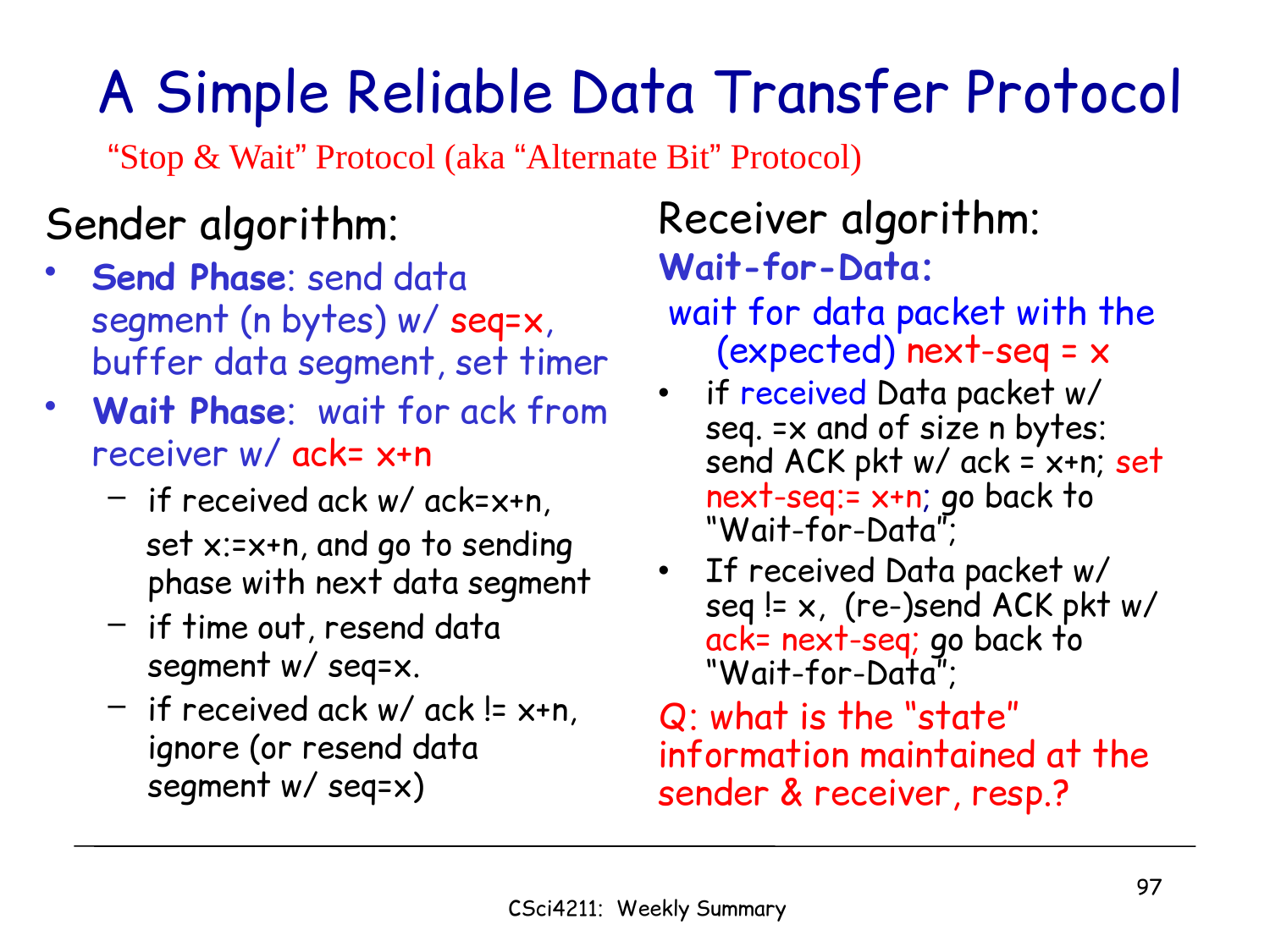

# A Simple Reliable Data Transfer Protocol
“Stop & Wait” Protocol (aka “Alternate Bit” Protocol)
Sender algorithm:
Send Phase: send data segment (n bytes) w/ seq=x, buffer data segment, set timer
Wait Phase:  wait for ack from receiver w/ ack= x+n
if received ack w/ ack=x+n,
    set x:=x+n, and go to sending phase with next data segment
if time out, resend data segment w/ seq=x.
if received ack w/ ack != x+n, ignore (or resend data segment w/ seq=x)

Receiver algorithm:
Wait-for-Data:
 wait for data packet with the   (expected) next-seq = x
if received Data packet w/ seq. =x and of size n bytes: send ACK pkt w/ ack = x+n; set next-seq:= x+n; go back to “Wait-for-Data”;
If received Data packet w/ seq != x,  (re-)send ACK pkt w/ ack= next-seq; go back to “Wait-for-Data”;
Q: what is the “state” information maintained at the sender & receiver, resp.?

97
CSci4211:  Weekly Summary